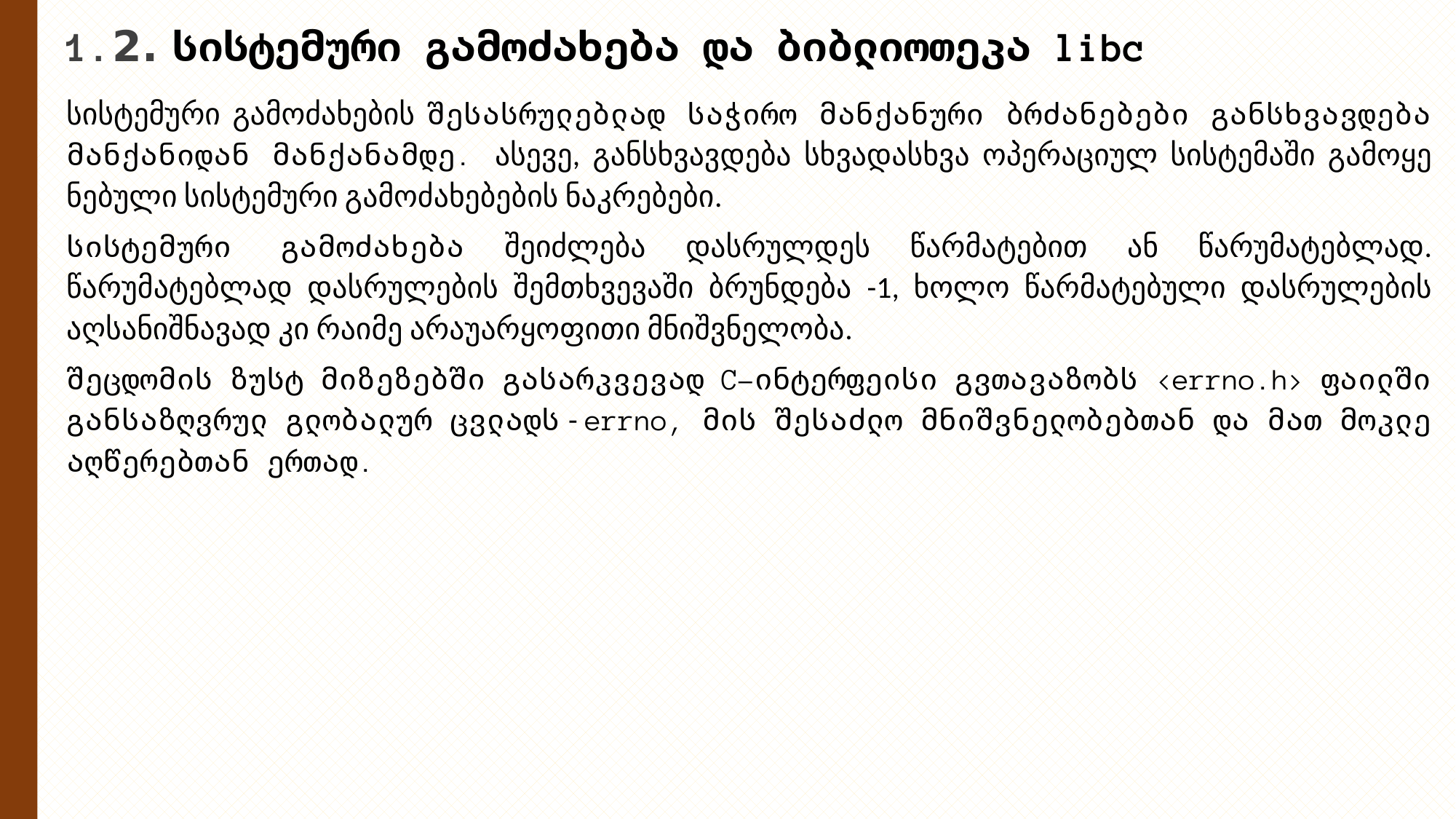

# 1.2. სისტემური გამოძახება და ბიბლიოთეკა libc
სისტემური გამოძახების შესასრულებლად საჭირო მანქანური ბრძანებები განსხვავ­დება მანქანიდან მანქანამდე. ასევე, განსხვავდება სხვადასხვა ოპერაციულ სისტემაში გამოყ­ე­ნებული სისტემური გამოძახებების ნაკრებები.
სისტემური გამოძახება შეიძლება დასრულდეს წარმატებით ან წარუმა­ტებლად. წარუმატებლად დასრულების შემთხვევაში ბრუნდება -1, ხოლო წარმატებული დასრულების აღსანიშნავად კი რაიმე არაუარყოფითი მნიშვნელობა.
შეცდომის ზუსტ მიზეზებში გასარკვევად C-ინტერფეისი გვთავაზობს <errno.h> ფაილში განსაზ­ღვრულ გლობალურ ცვლადს - errno, მის შესაძლო მნიშვნელობებთან და მათ მოკლე აღწერებთან ერთად.